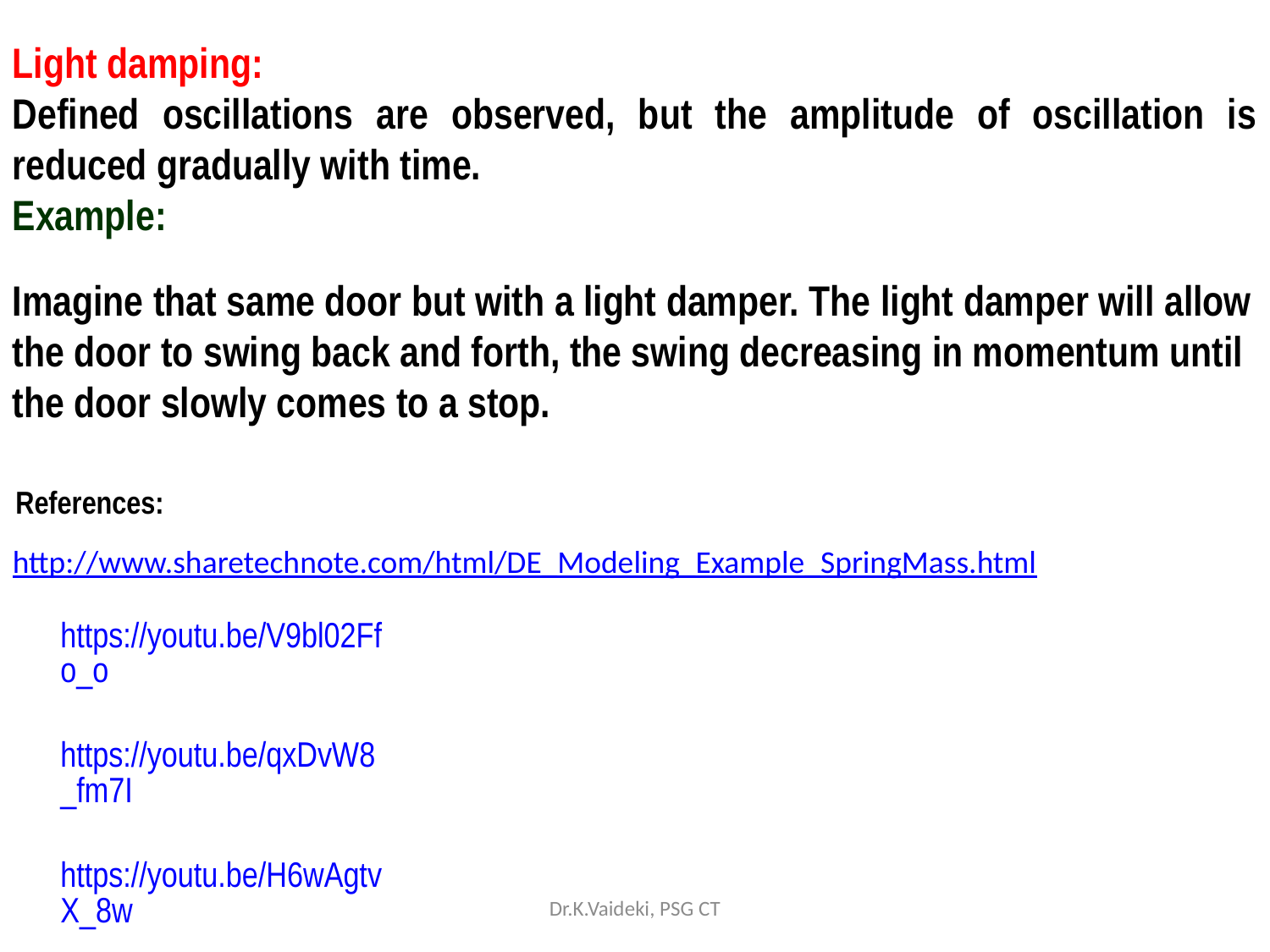

Light damping:
Defined oscillations are observed, but the amplitude of oscillation is reduced gradually with time.
Example:
Imagine that same door but with a light damper. The light damper will allow the door to swing back and forth, the swing decreasing in momentum until the door slowly comes to a stop.
References:
http://www.sharetechnote.com/html/DE_Modeling_Example_SpringMass.html
https://youtu.be/V9bl02Ffo_o

https://youtu.be/qxDvW8_fm7I

https://youtu.be/H6wAgtvX_8w
Dr.K.Vaideki, PSG CT